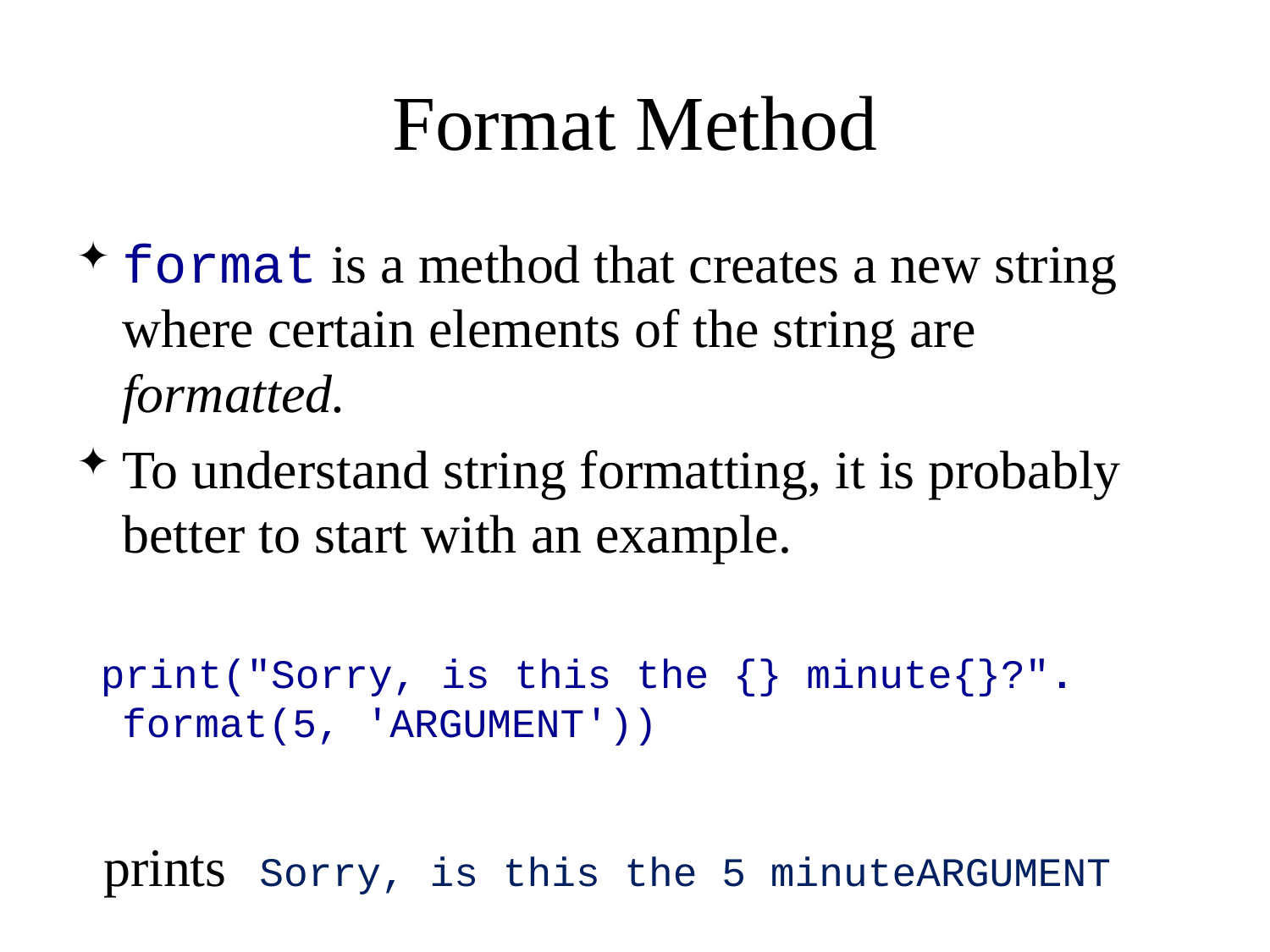

# Format Method
format is a method that creates a new string where certain elements of the string are formatted.
To understand string formatting, it is probably better to start with an example.

 print("Sorry, is this the {} minute{}?". format(5, 'ARGUMENT'))

  prints Sorry, is this the 5 minuteARGUMENT